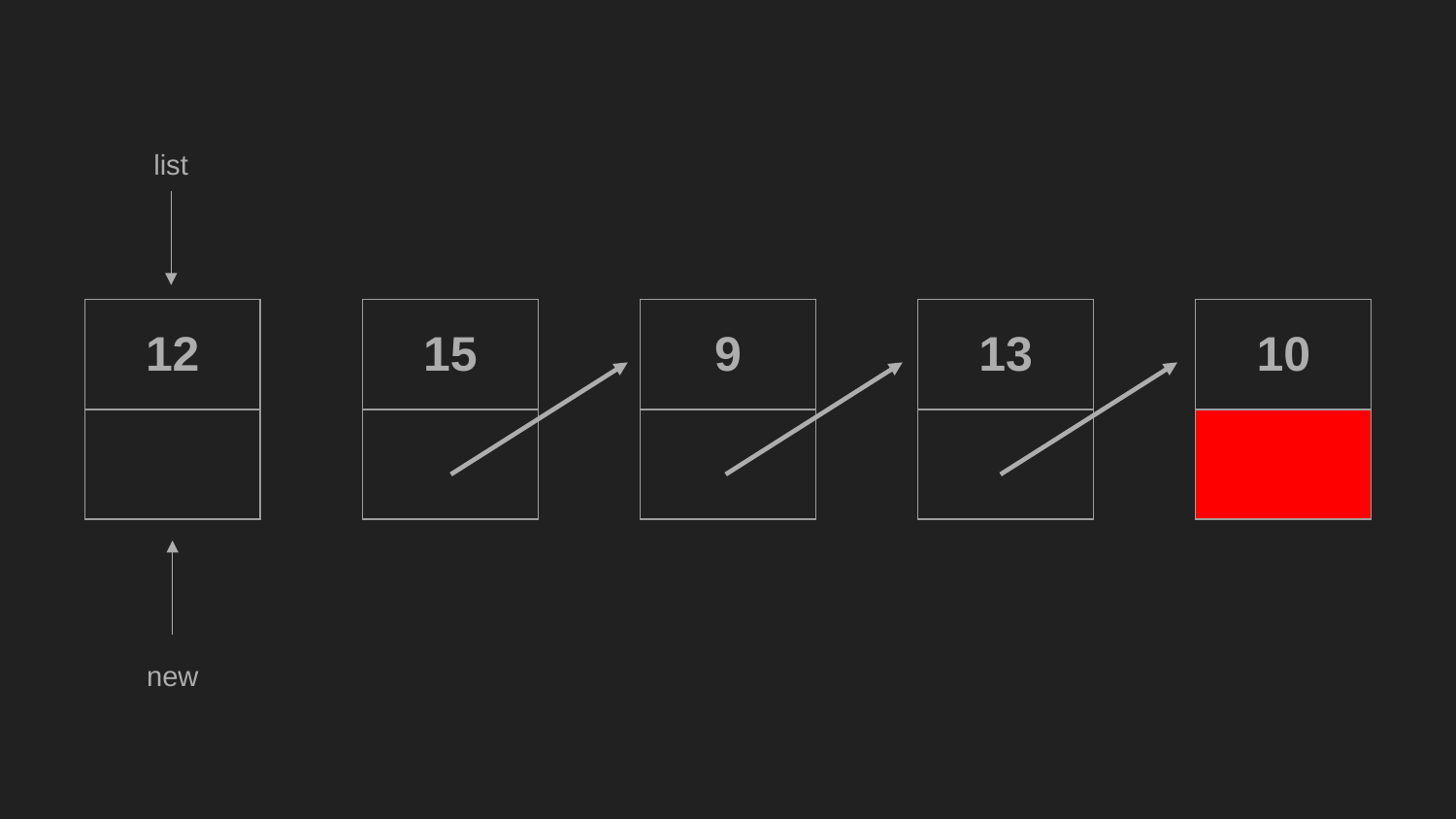

list
| 12 |
| --- |
|  |
| 15 |
| --- |
|  |
| 9 |
| --- |
|  |
| 13 |
| --- |
|  |
| 10 |
| --- |
|  |
new